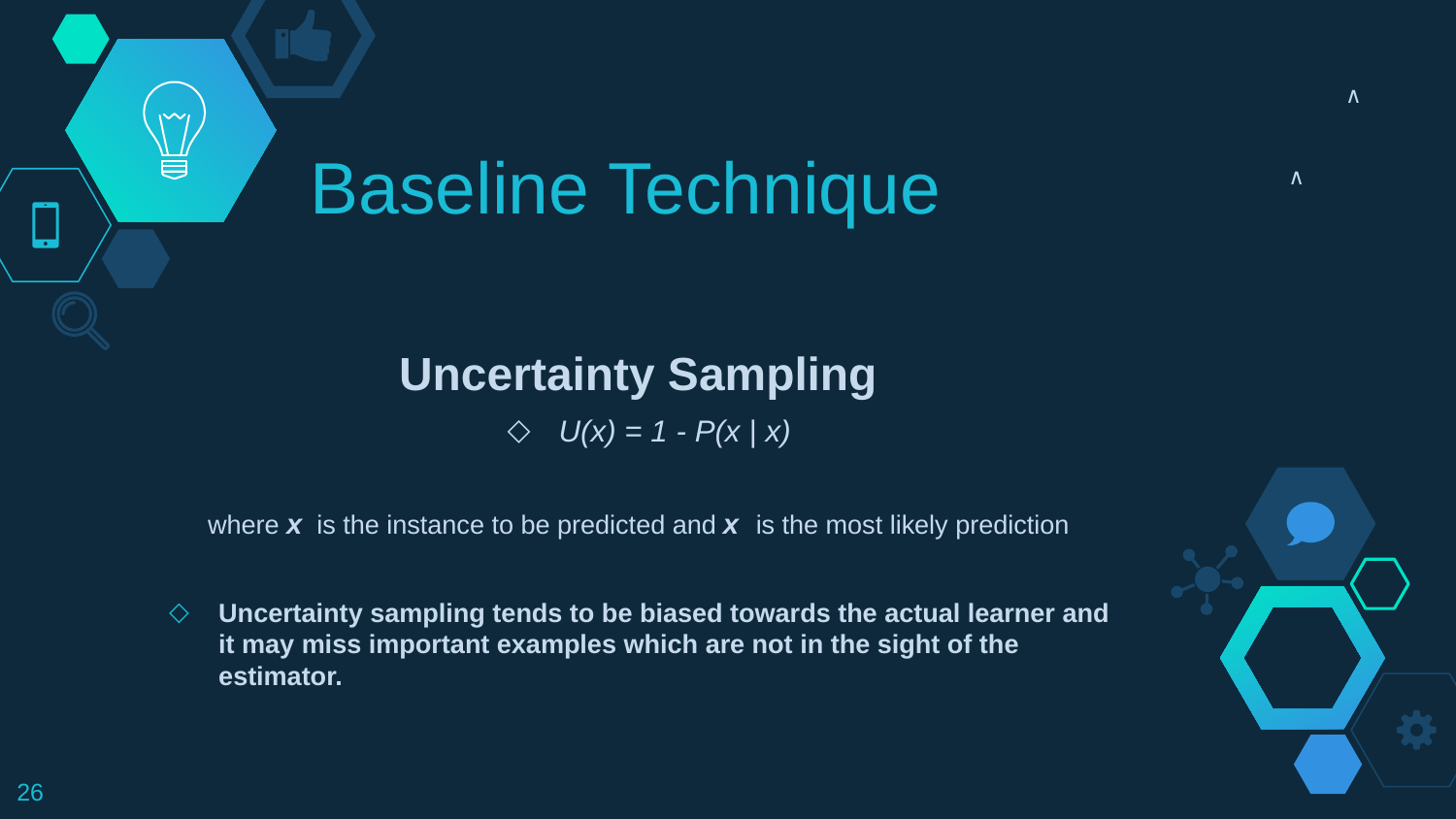

∧
# Baseline Technique
∧
Uncertainty Sampling
U(x) = 1 - P(x | x)

where x  is the instance to be predicted and x  is the most likely prediction

Uncertainty sampling tends to be biased towards the actual learner and it may miss important examples which are not in the sight of the estimator.

26